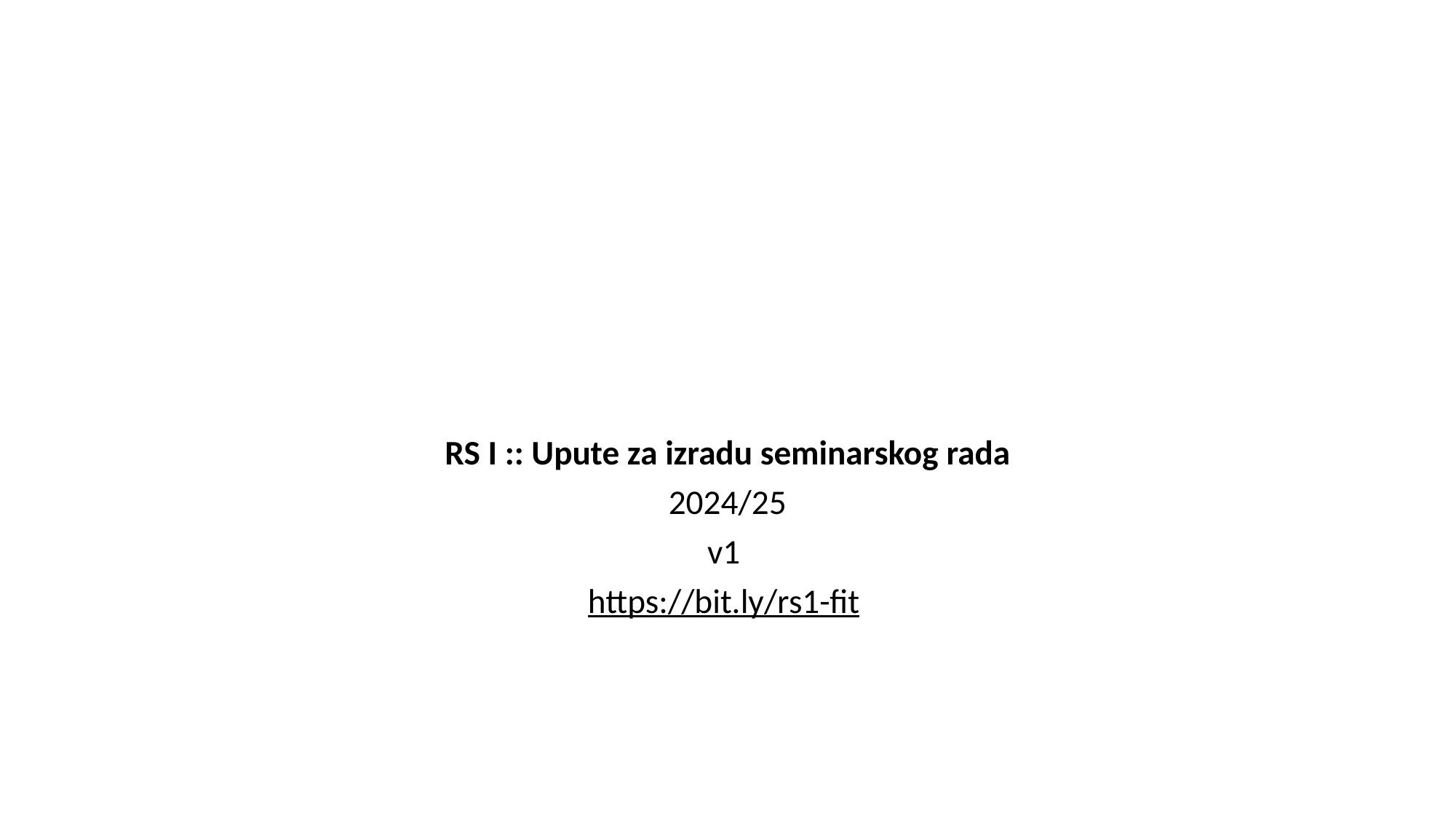

RS I :: Upute za izradu seminarskog rada
2024/25
v1
https://bit.ly/rs1-fit